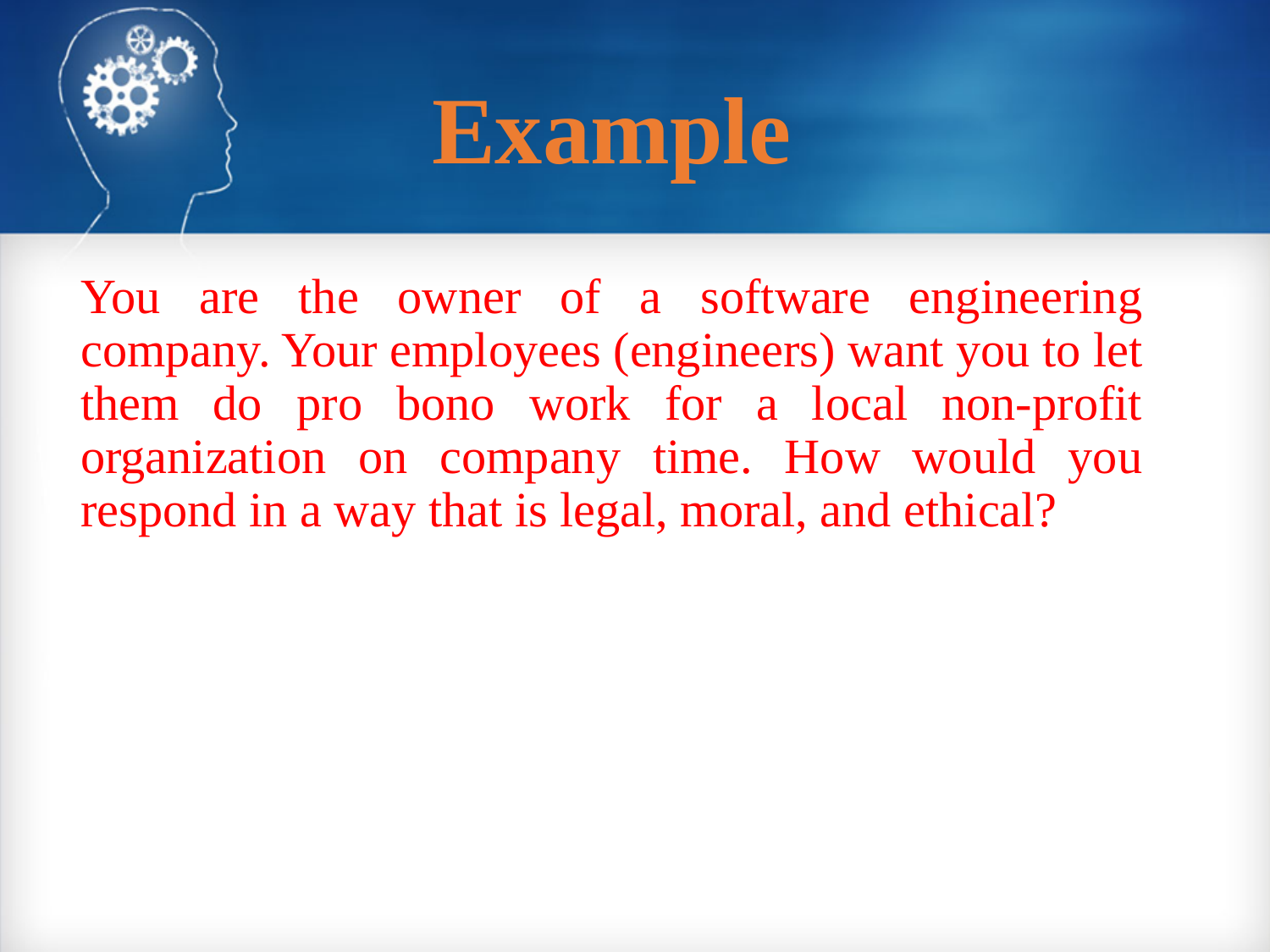

# Example
You are the owner of a software engineering company. Your employees (engineers) want you to let them do pro bono work for a local non-profit organization on company time. How would you respond in a way that is legal, moral, and ethical?